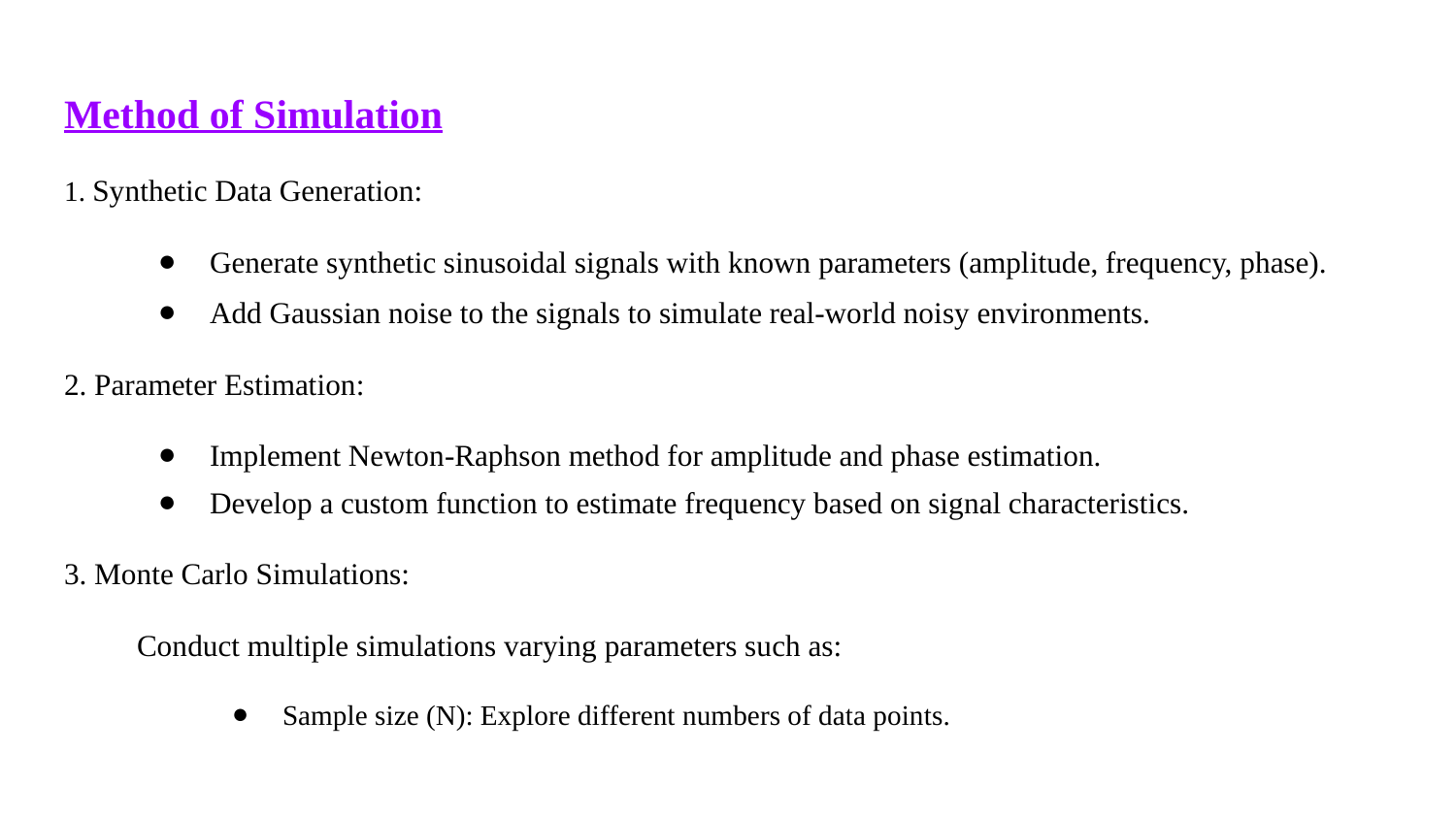

Method of Simulation
1. Synthetic Data Generation:
Generate synthetic sinusoidal signals with known parameters (amplitude, frequency, phase).

Add Gaussian noise to the signals to simulate real-world noisy environments.
2. Parameter Estimation:
Implement Newton-Raphson method for amplitude and phase estimation.
Develop a custom function to estimate frequency based on signal characteristics.
3. Monte Carlo Simulations:
Conduct multiple simulations varying parameters such as:
Sample size (N): Explore different numbers of data points.